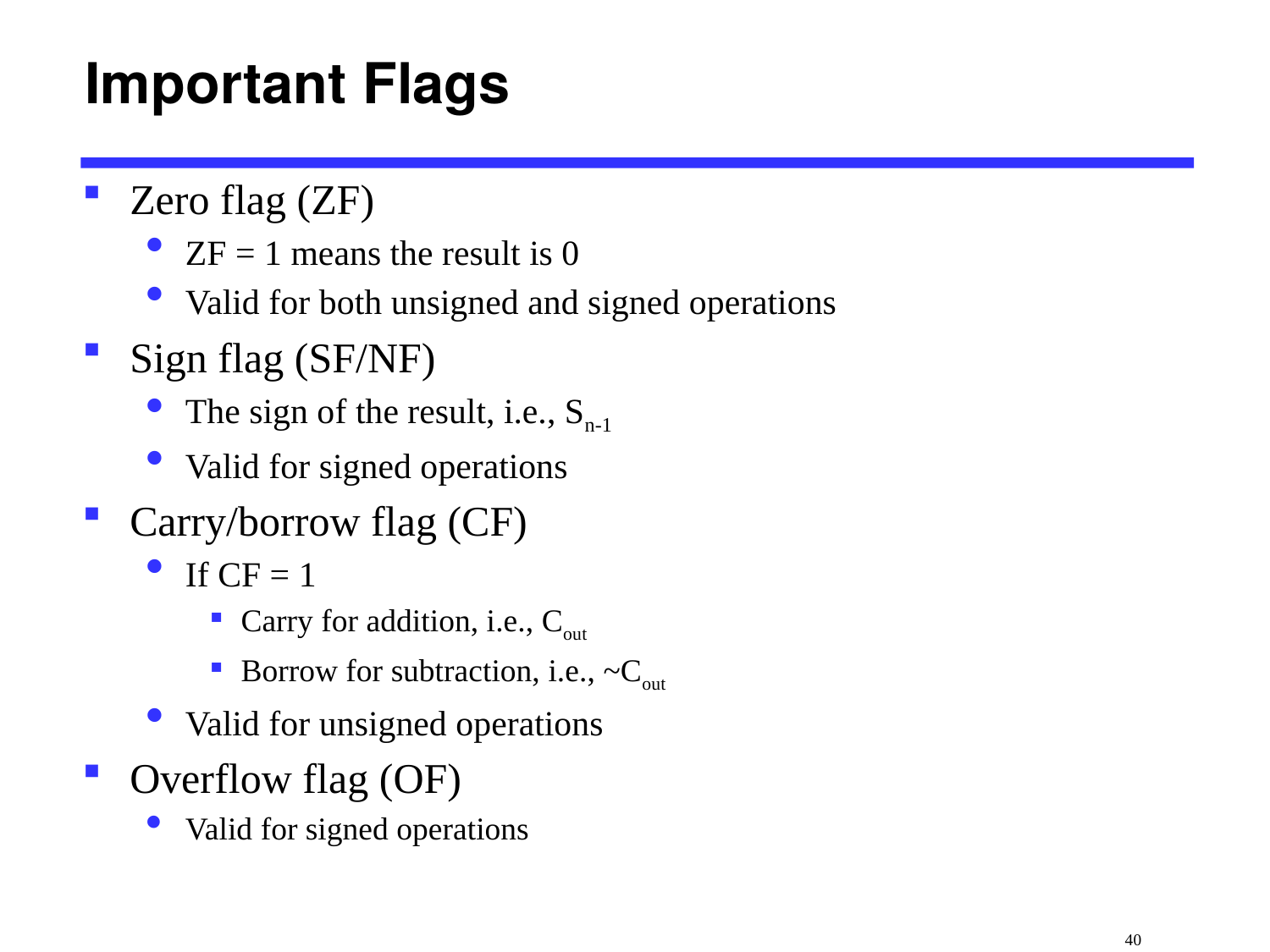

# Important Flags
Zero flag (ZF)
ZF = 1 means the result is 0
Valid for both unsigned and signed operations
Sign flag (SF/NF)
The sign of the result, i.e., Sn-1
Valid for signed operations
Carry/borrow flag (CF)
If CF = 1
Carry for addition, i.e., Cout
Borrow for subtraction, i.e., ~Cout
Valid for unsigned operations
Overflow flag (OF)
Valid for signed operations

                           40